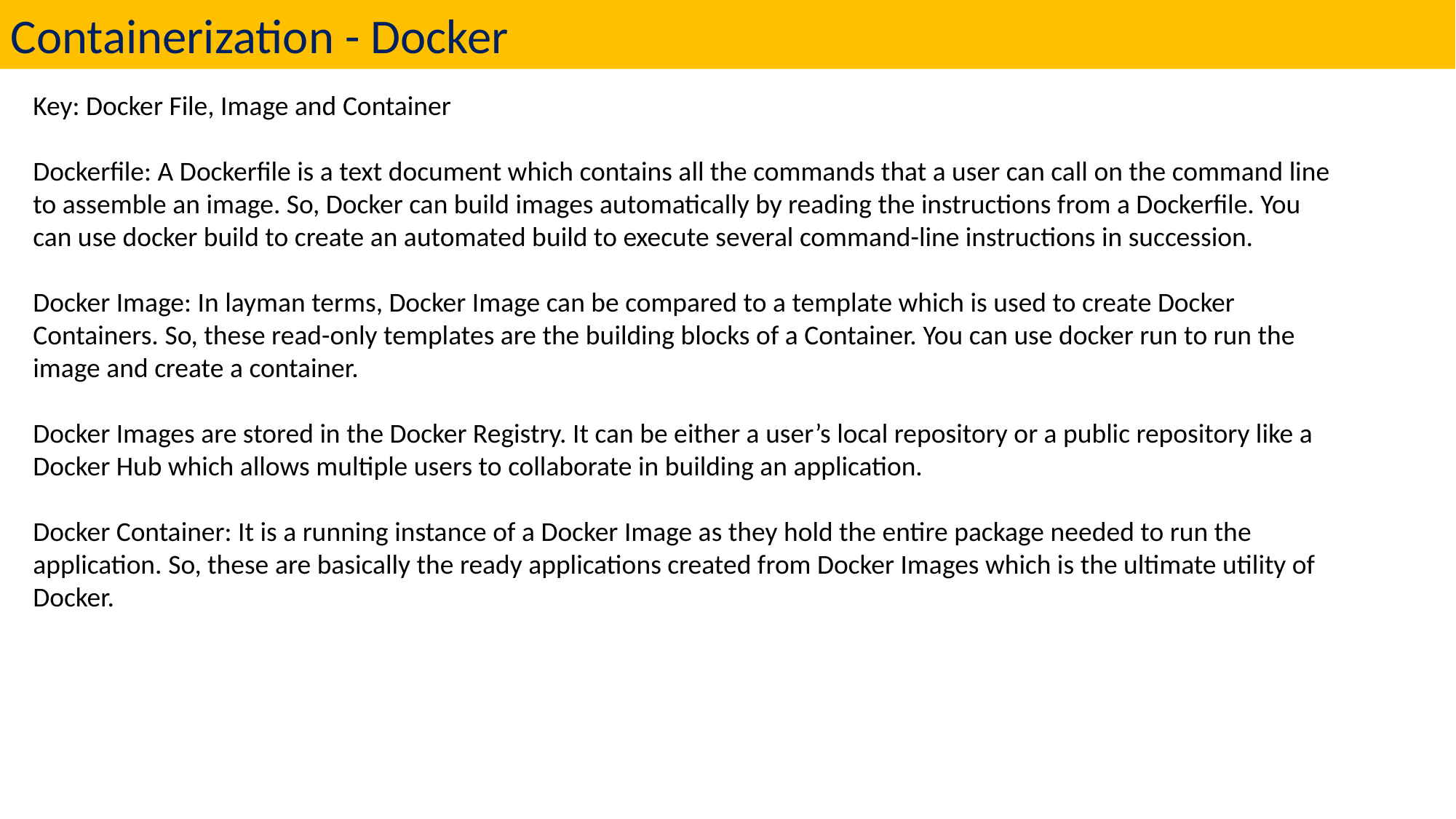

Containerization - Docker
Key: Docker File, Image and Container

Dockerfile: A Dockerfile is a text document which contains all the commands that a user can call on the command line to assemble an image. So, Docker can build images automatically by reading the instructions from a Dockerfile. You can use docker build to create an automated build to execute several command-line instructions in succession.

Docker Image: In layman terms, Docker Image can be compared to a template which is used to create Docker Containers. So, these read-only templates are the building blocks of a Container. You can use docker run to run the image and create a container.

Docker Images are stored in the Docker Registry. It can be either a user’s local repository or a public repository like a Docker Hub which allows multiple users to collaborate in building an application.

Docker Container: It is a running instance of a Docker Image as they hold the entire package needed to run the application. So, these are basically the ready applications created from Docker Images which is the ultimate utility of Docker.